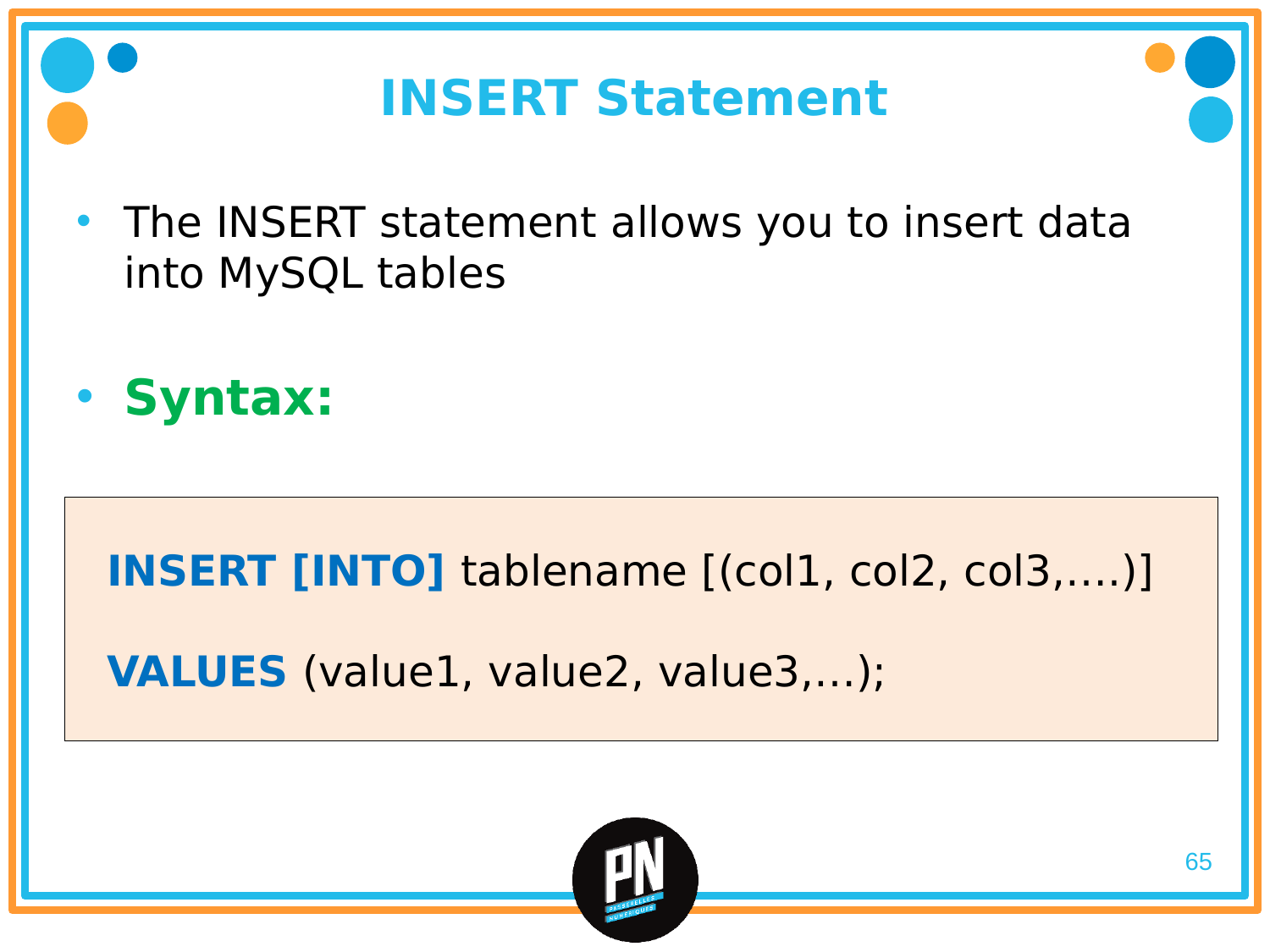

# INSERT Statement
The INSERT statement allows you to insert data into MySQL tables

Syntax:

  INSERT [INTO] tablename [(col1, col2, col3,….)]
  VALUES (value1, value2, value3,…);